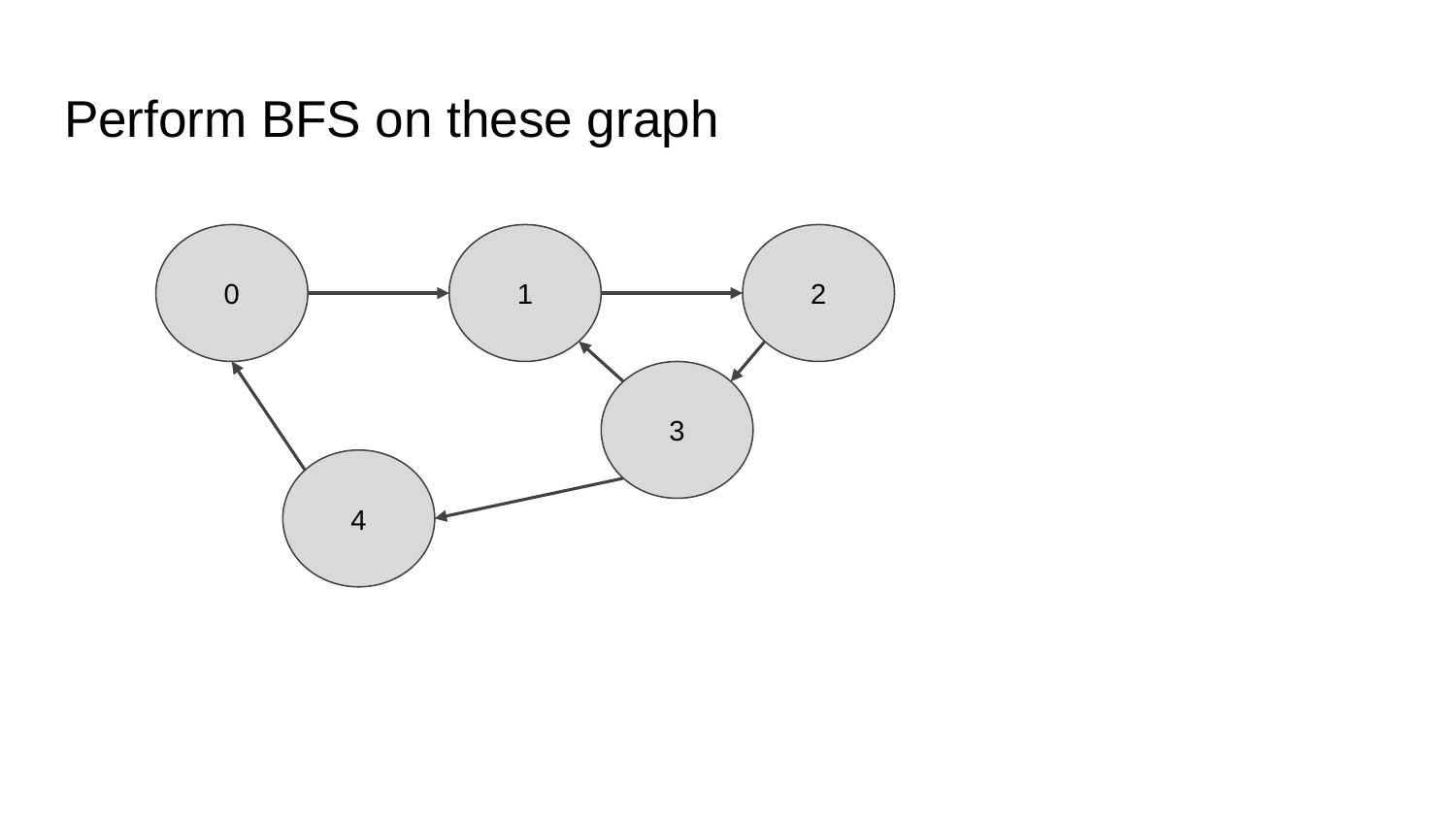

# Perform BFS on these graph

0
1
2
3
4